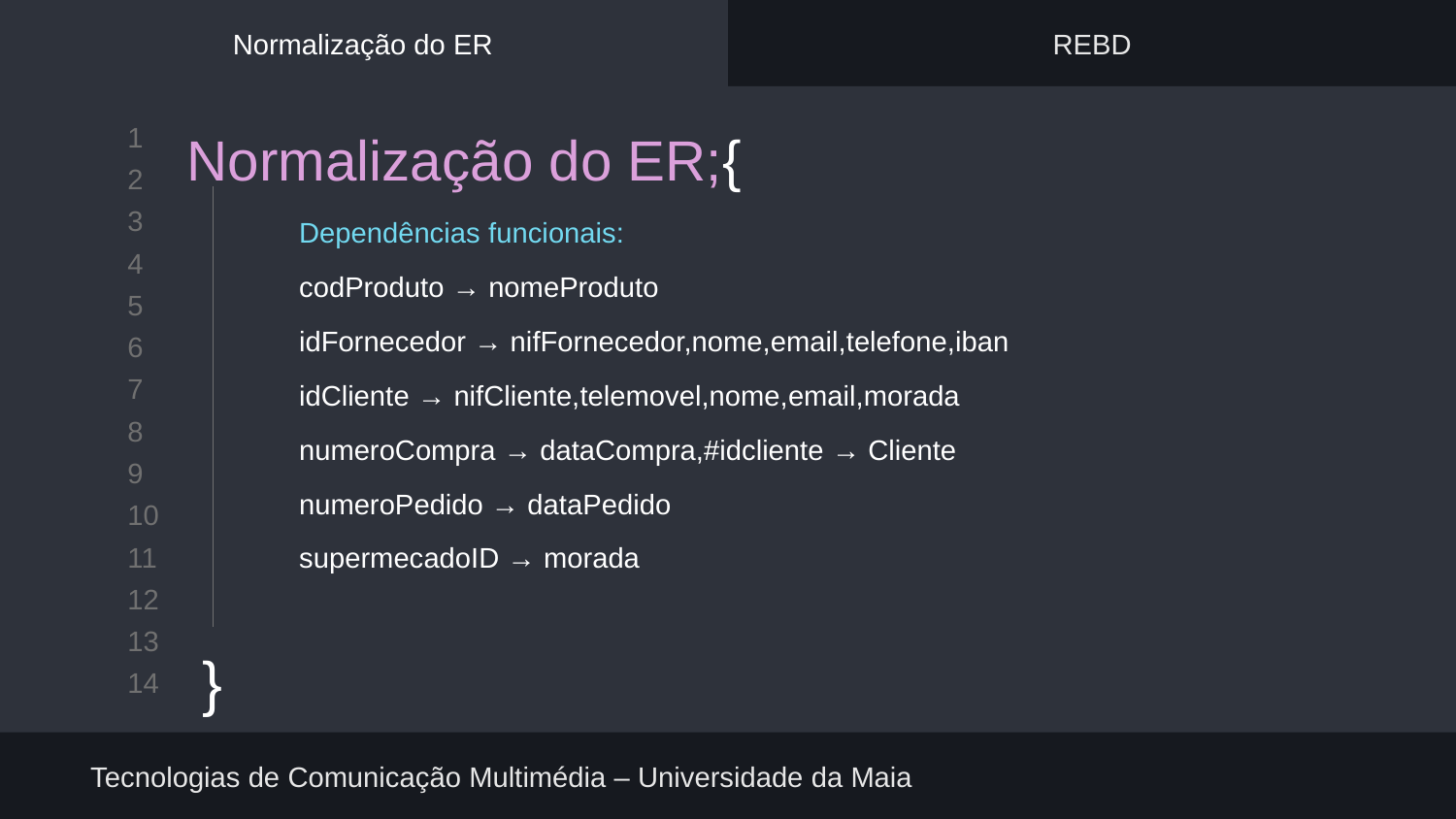

Normalização do ER
REBD
# Normalização do ER;{
}
Dependências funcionais:
codProduto → nomeProduto
idFornecedor → nifFornecedor,nome,email,telefone,iban
idCliente → nifCliente,telemovel,nome,email,morada
numeroCompra → dataCompra,#idcliente → Cliente
numeroPedido → dataPedido
supermecadoID → morada
Tecnologias de Comunicação Multimédia – Universidade da Maia